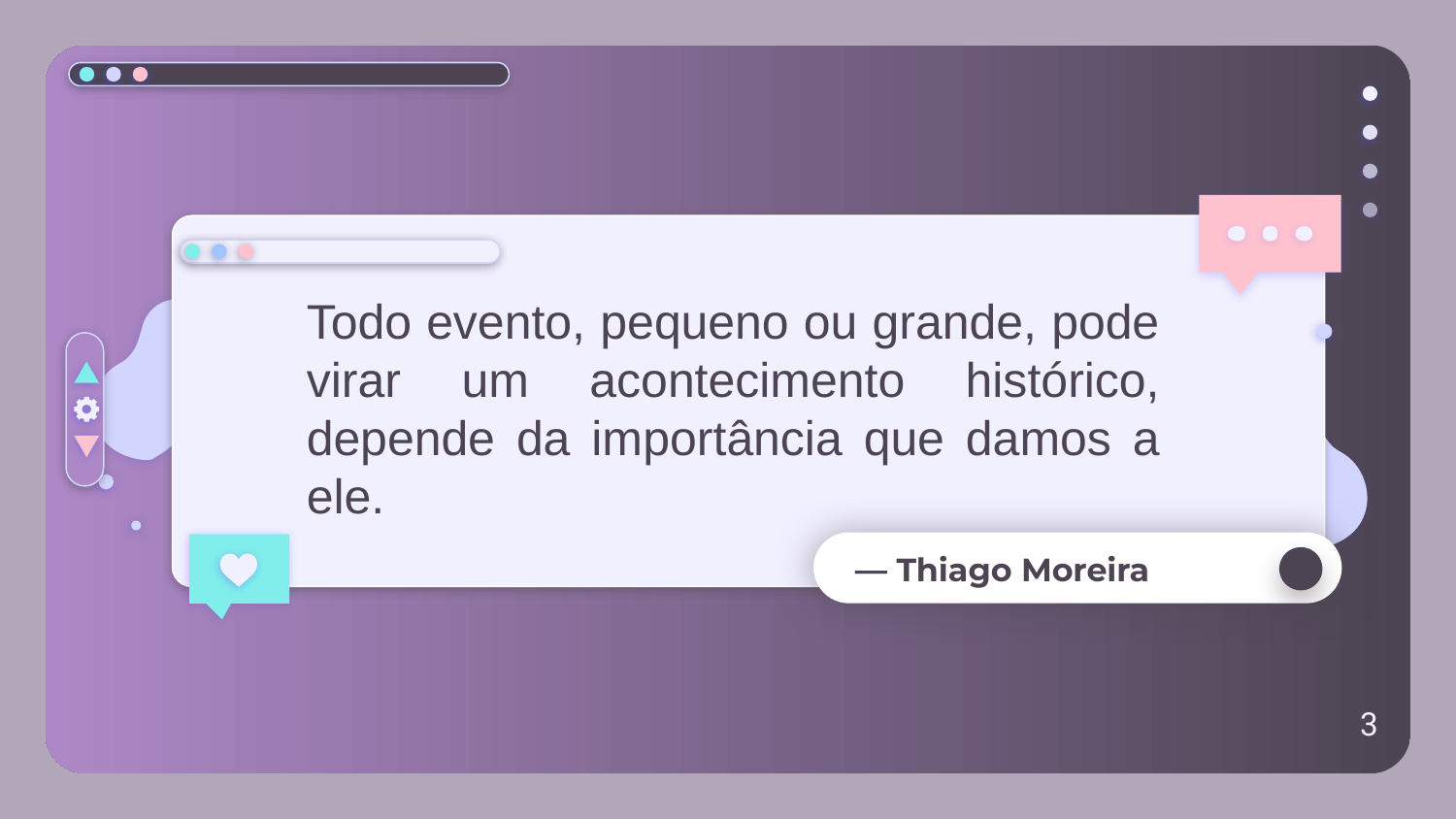

Todo evento, pequeno ou grande, pode virar um acontecimento histórico, depende da importância que damos a ele.

# — Thiago Moreira
3